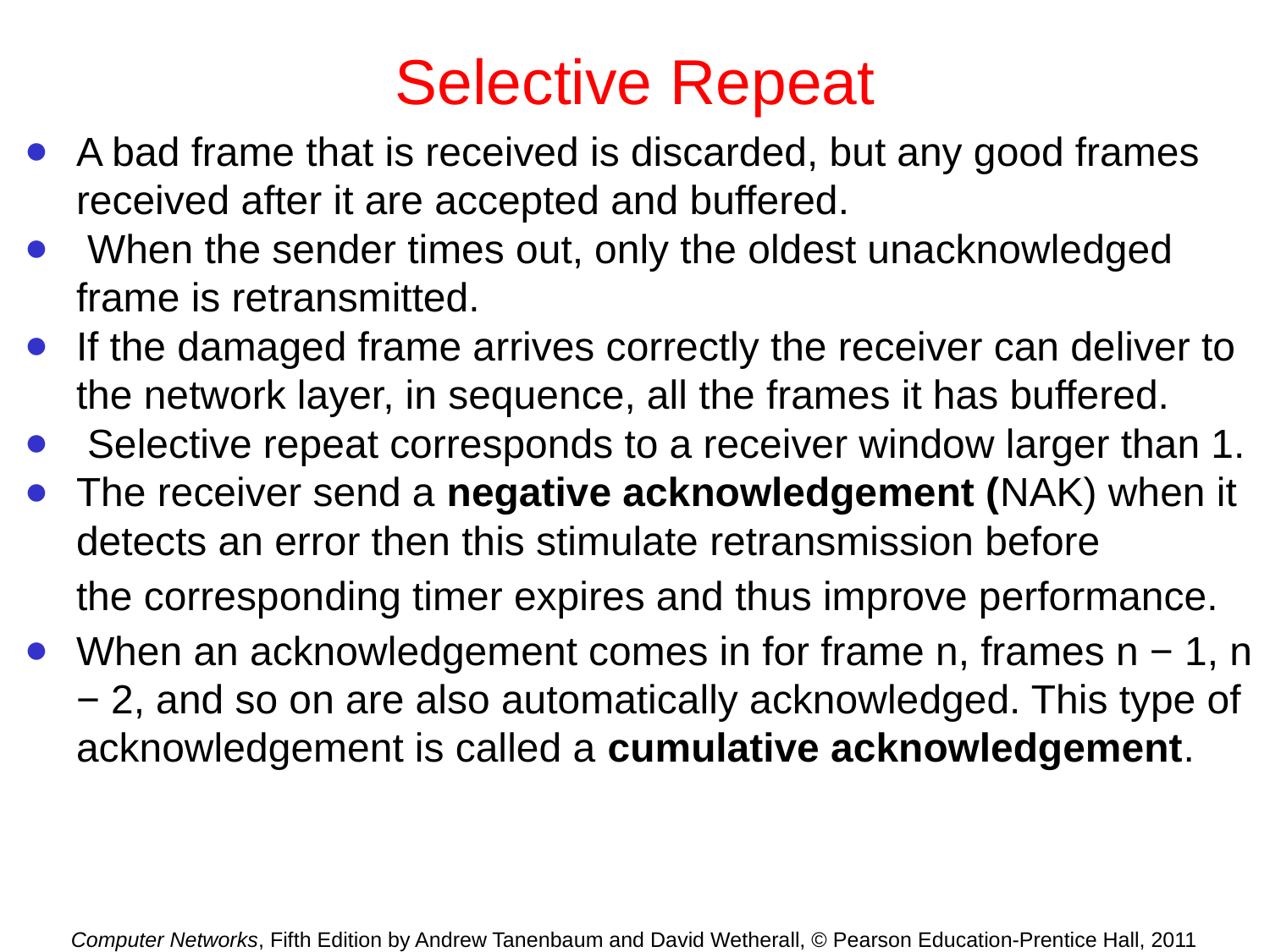

# Selective Repeat
A bad frame that is received is discarded, but any good frames received after it are accepted and buffered.
 When the sender times out, only the oldest unacknowledged frame is retransmitted.
If the damaged frame arrives correctly the receiver can deliver to the network layer, in sequence, all the frames it has buffered.
 Selective repeat corresponds to a receiver window larger than 1.
The receiver send a negative acknowledgement (NAK) when it detects an error then this stimulate retransmission before
the corresponding timer expires and thus improve performance.
When an acknowledgement comes in for frame n, frames n − 1, n − 2, and so on are also automatically acknowledged. This type of acknowledgement is called a cumulative acknowledgement.